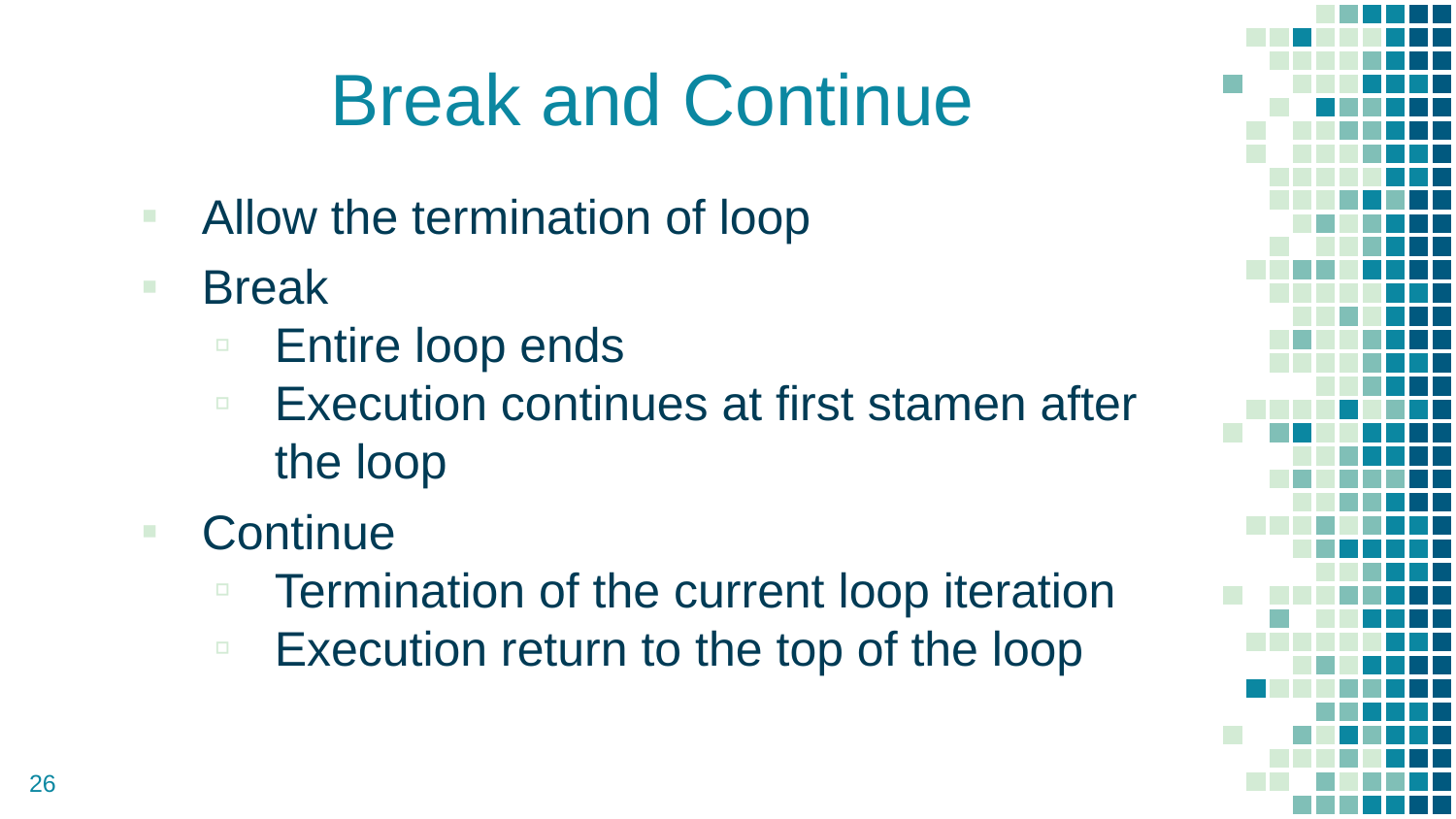

# Break and Continue
Allow the termination of loop
Break
Entire loop ends
Execution continues at first stamen after the loop
Continue
Termination of the current loop iteration
Execution return to the top of the loop

26